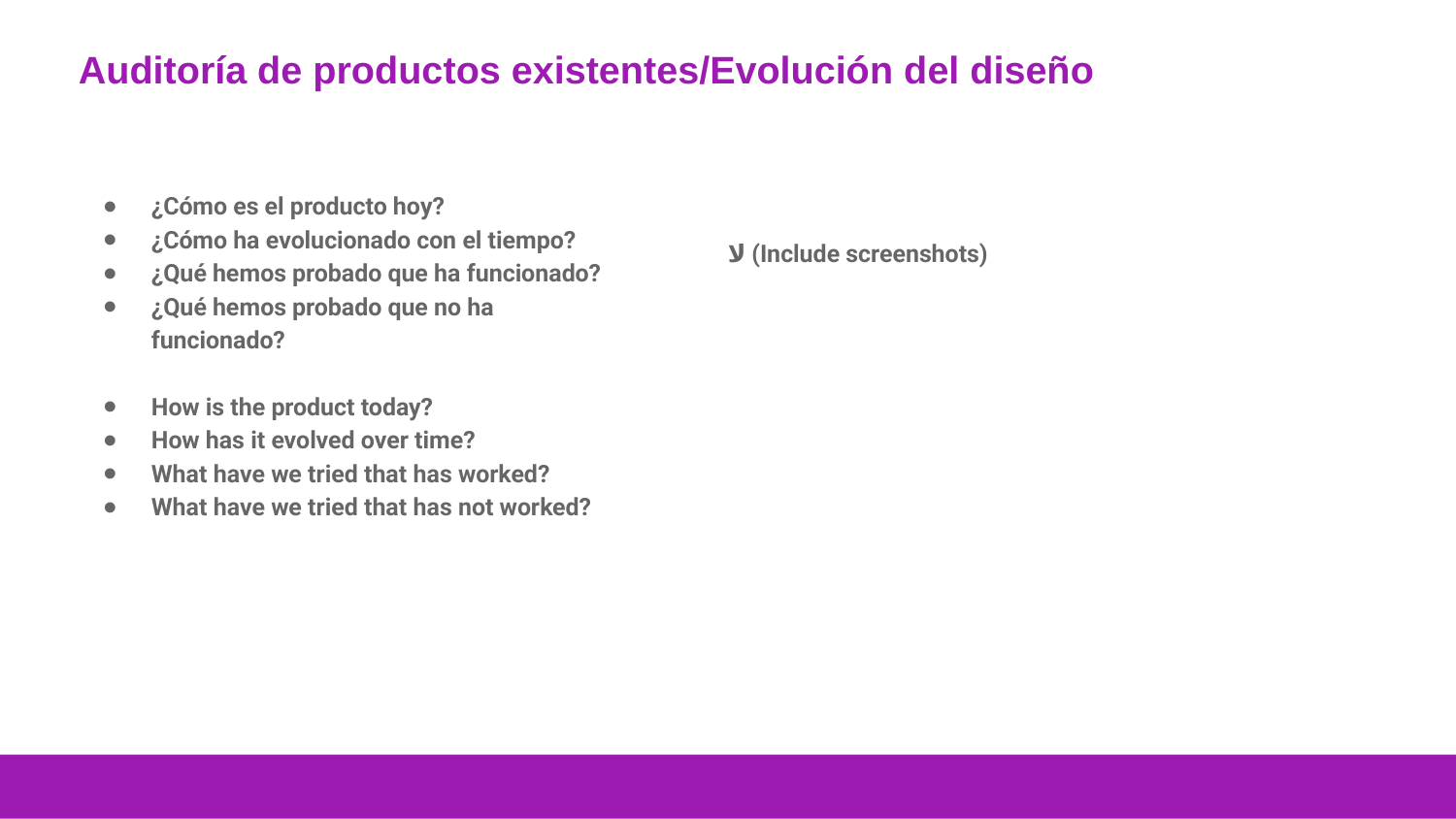

Auditoría de productos existentes/Evolución del diseño
¿Cómo es el producto hoy?
¿Cómo ha evolucionado con el tiempo?
¿Qué hemos probado que ha funcionado?
¿Qué hemos probado que no ha funcionado?

How is the product today?
How has it evolved over time?
What have we tried that has worked?
What have we tried that has not worked?

لا (Include screenshots)